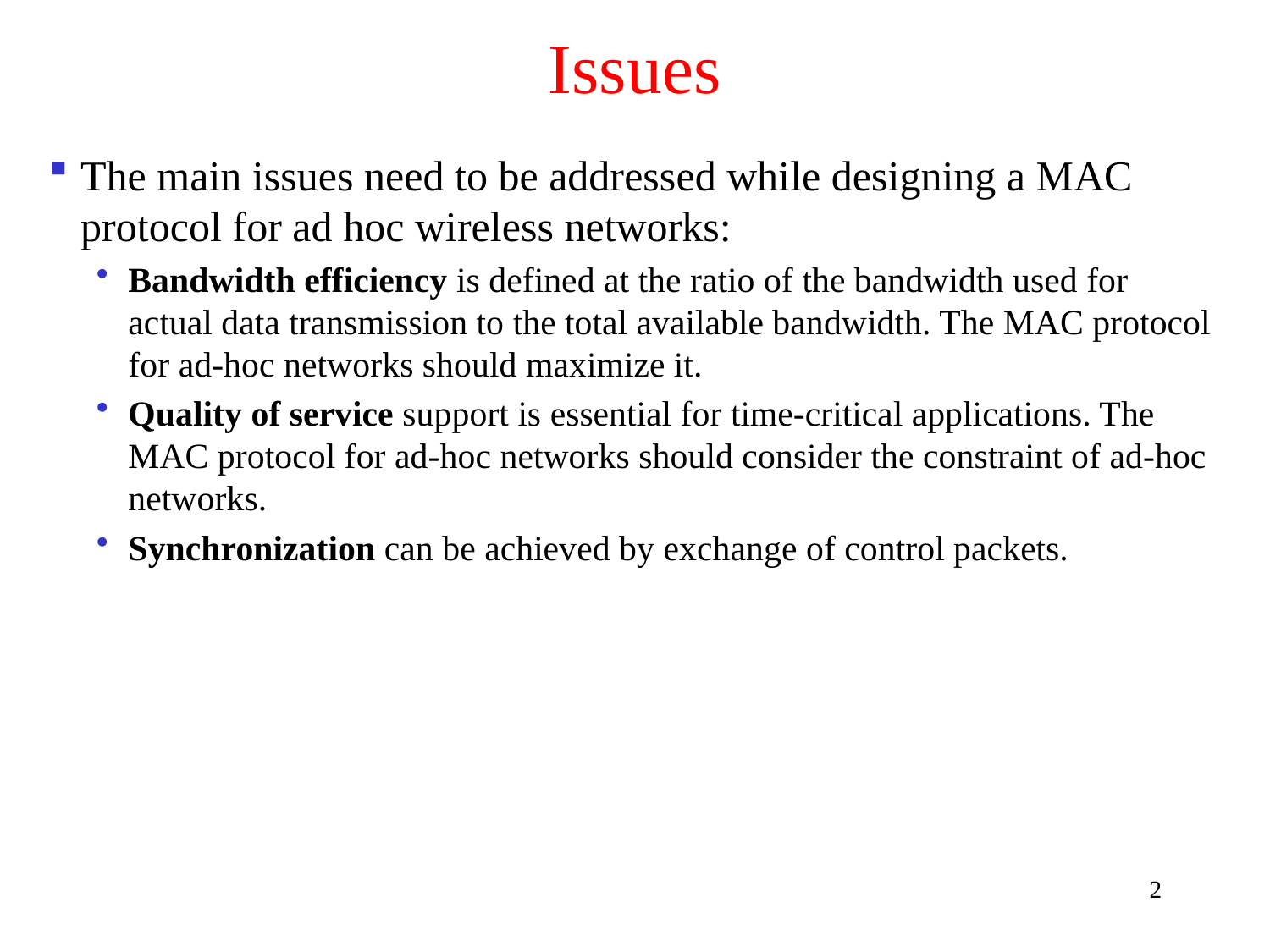

# Issues
The main issues need to be addressed while designing a MAC protocol for ad hoc wireless networks:
Bandwidth efficiency is defined at the ratio of the bandwidth used for actual data transmission to the total available bandwidth. The MAC protocol for ad-hoc networks should maximize it.
Quality of service support is essential for time-critical applications. The MAC protocol for ad-hoc networks should consider the constraint of ad-hoc networks.
Synchronization can be achieved by exchange of control packets.
2